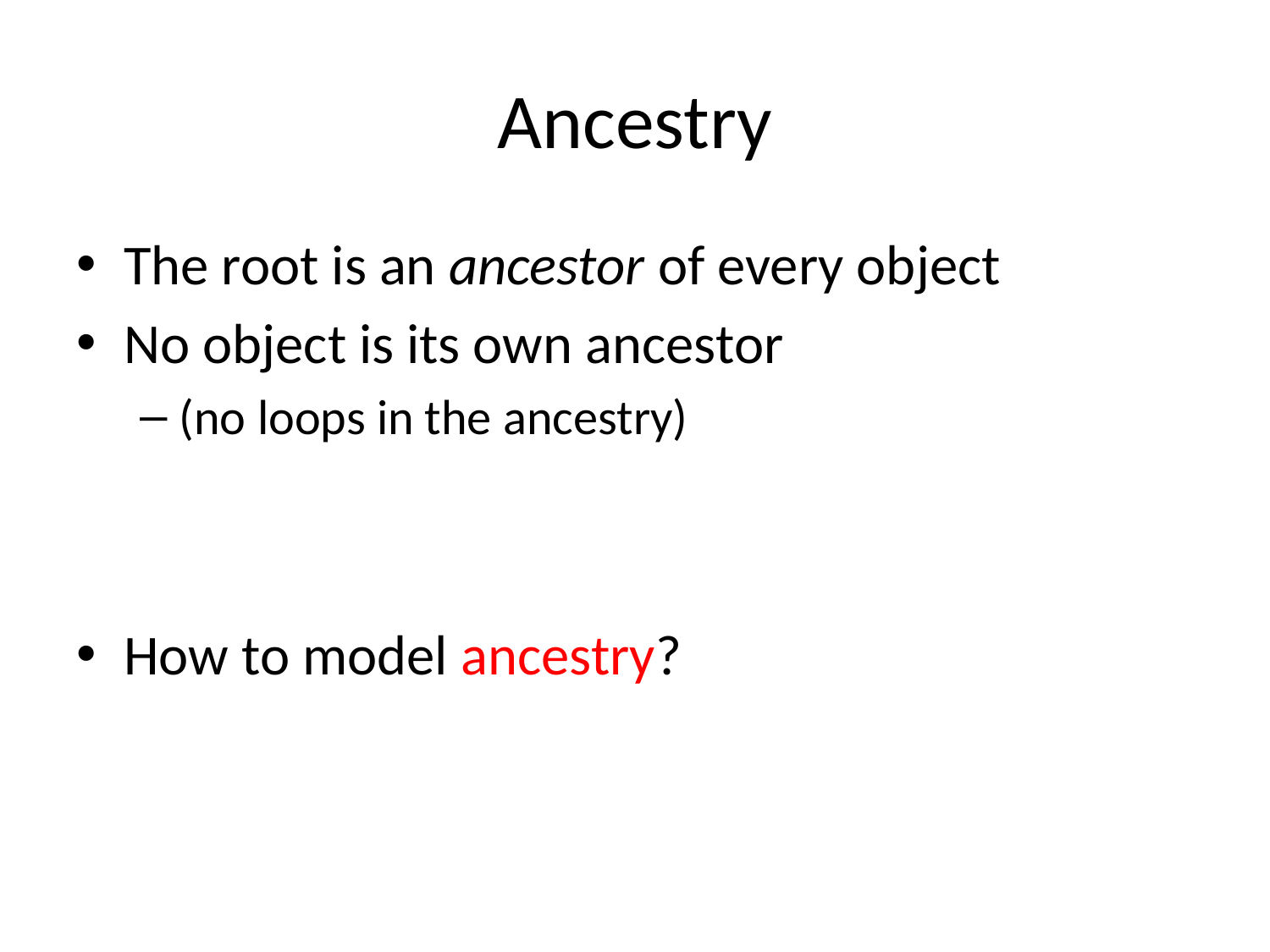

# Ancestry
The root is an ancestor of every object
No object is its own ancestor
(no loops in the ancestry)

How to model ancestry?